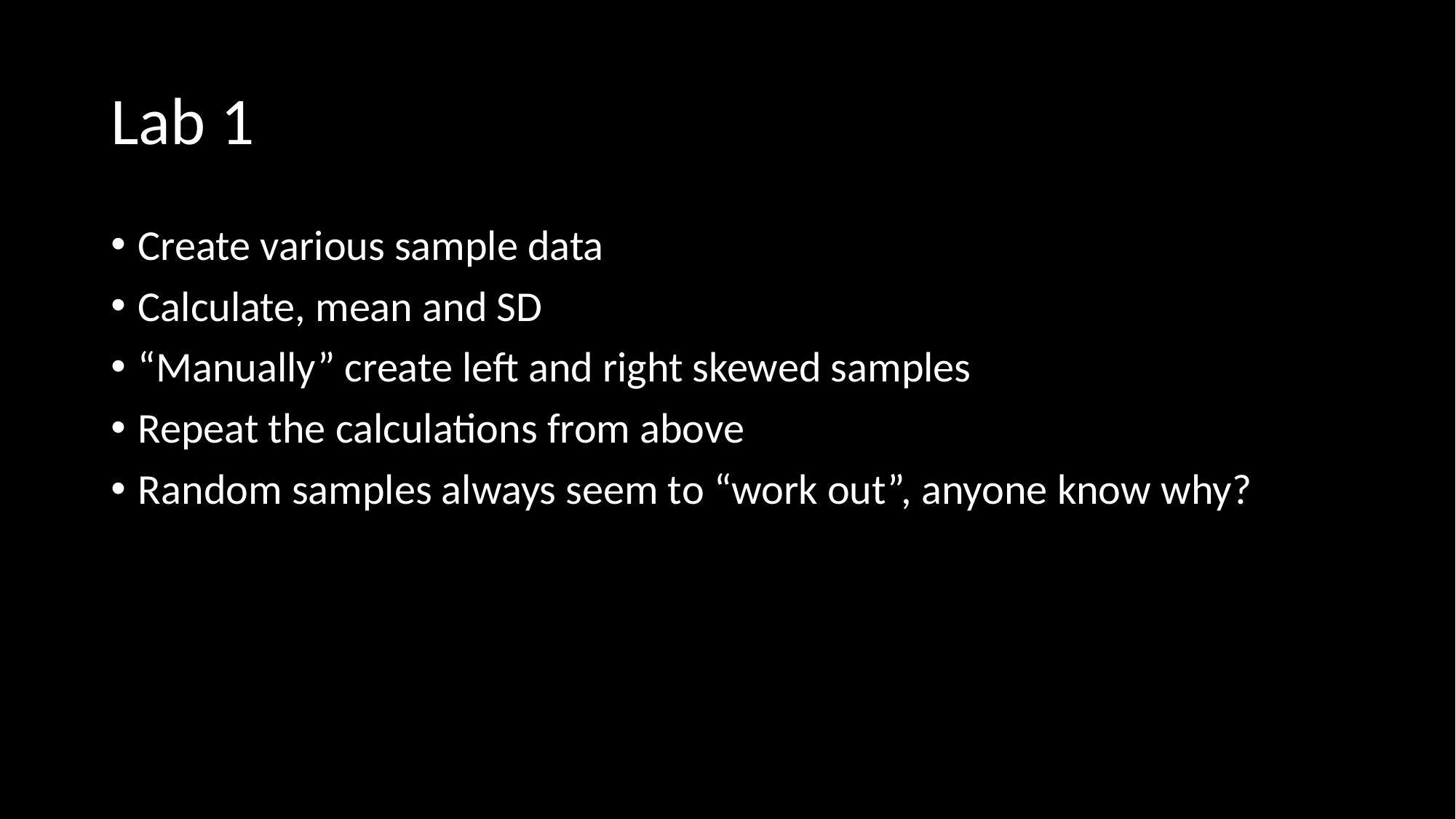

# Lab 1
Create various sample data
Calculate, mean and SD
“Manually” create left and right skewed samples
Repeat the calculations from above
Random samples always seem to “work out”, anyone know why?